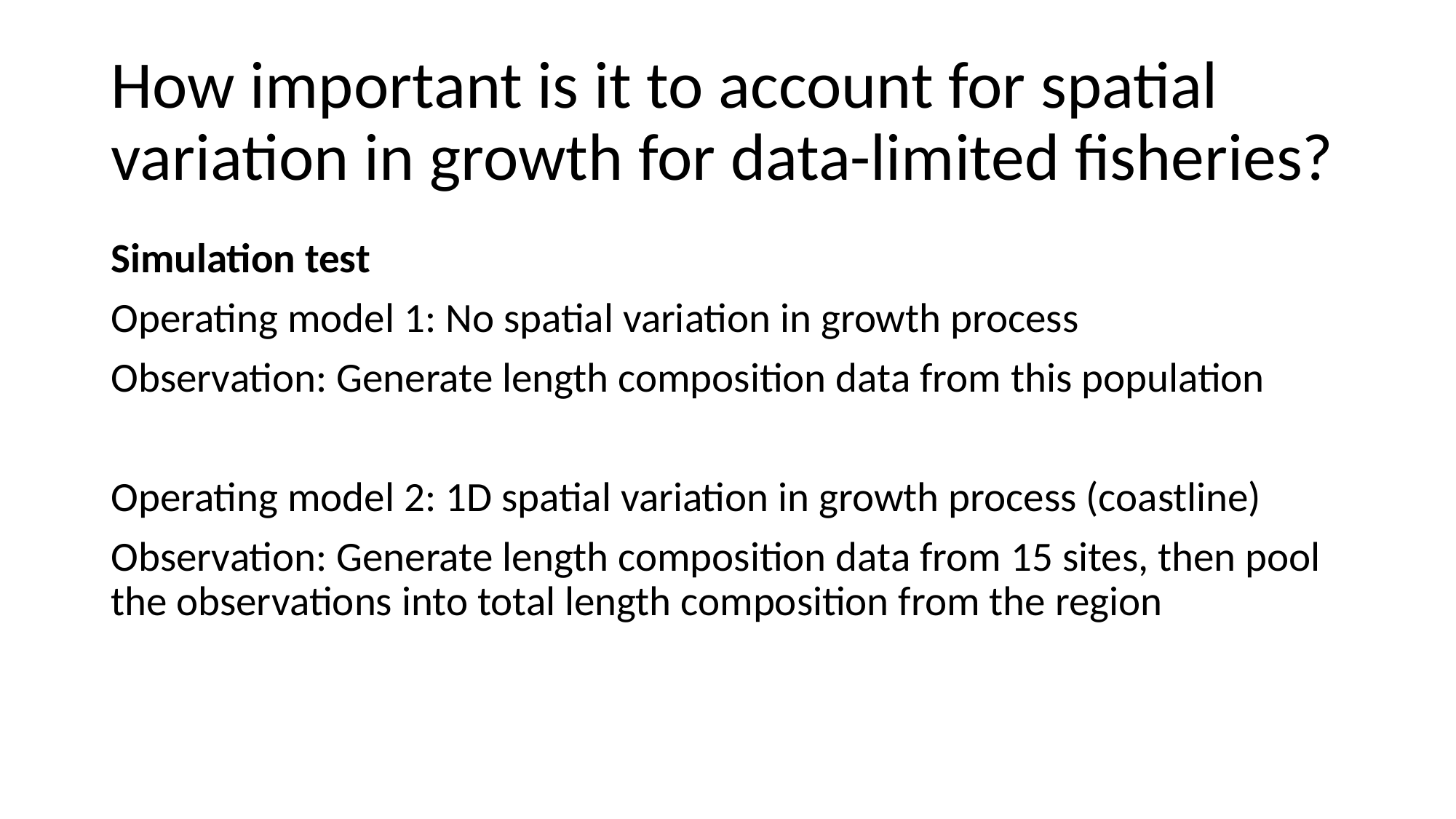

# How important is it to account for spatial variation in growth for data-limited fisheries?
Simulation test
Operating model 1: No spatial variation in growth process
Observation: Generate length composition data from this population

Operating model 2: 1D spatial variation in growth process (coastline)
Observation: Generate length composition data from 15 sites, then pool the observations into total length composition from the region

Estimation model: Assumes growth is constant across space & time